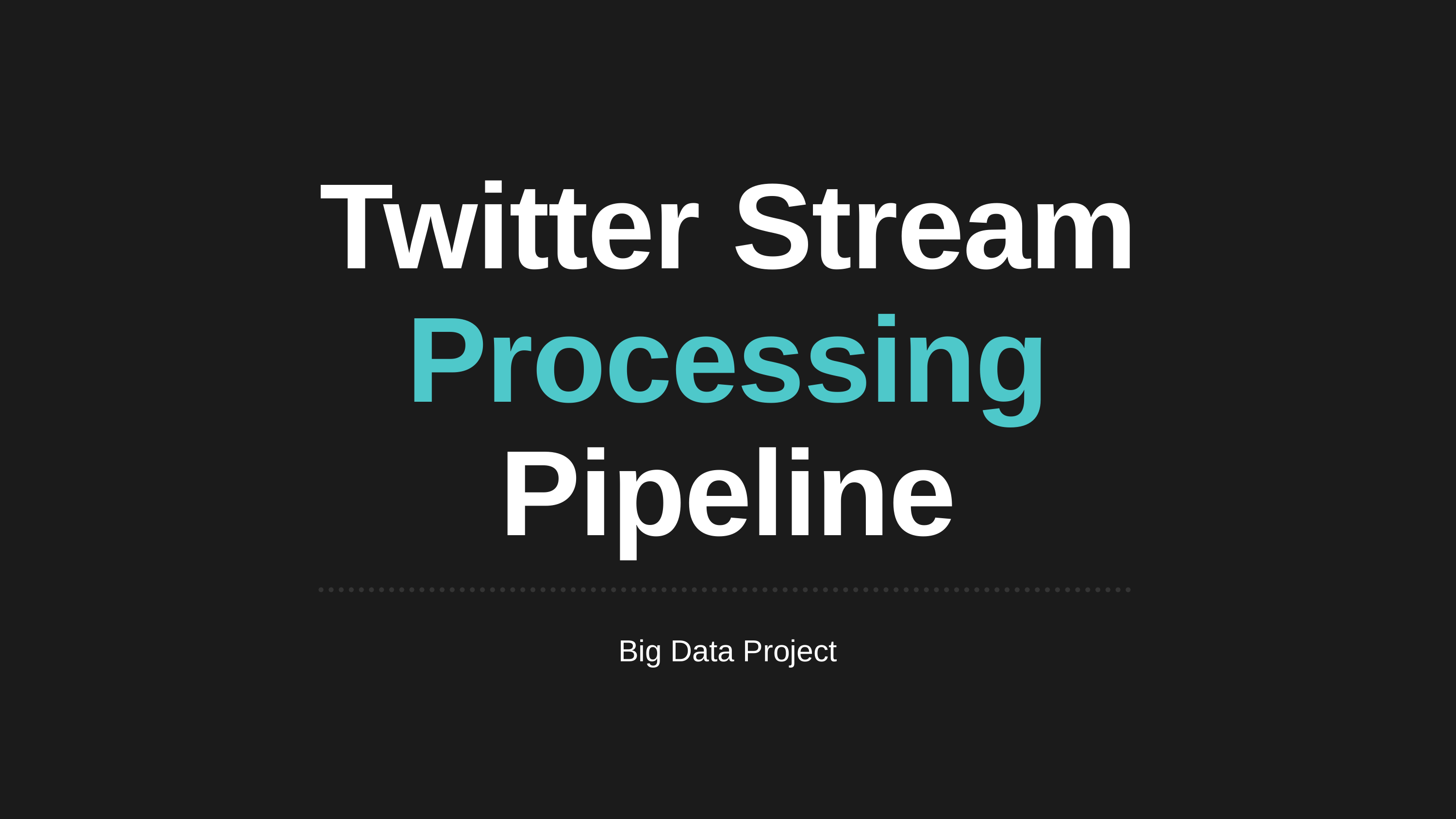

Twitter Stream Processing Pipeline

Big Data Project